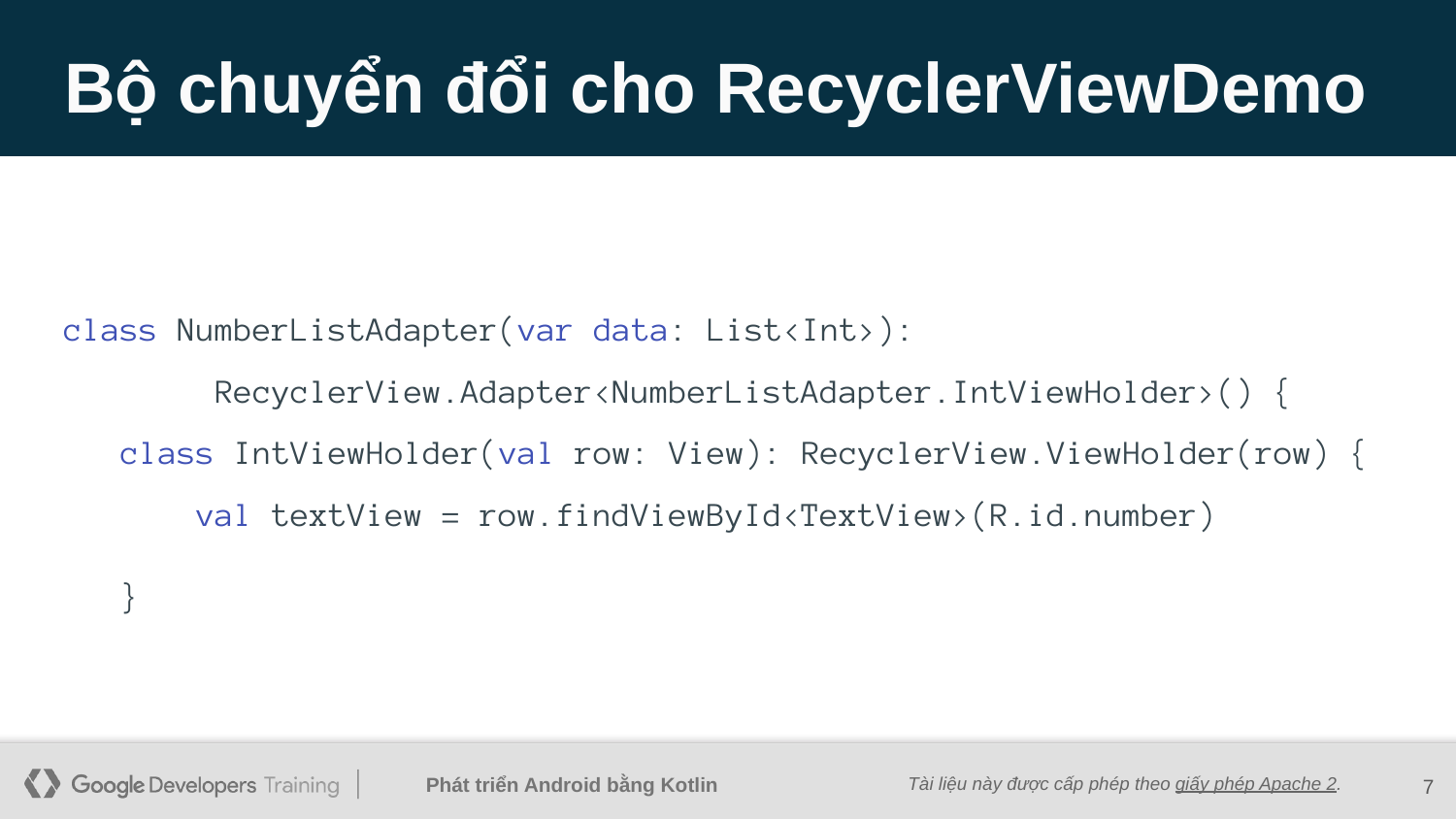

# Bộ chuyển đổi cho RecyclerViewDemo
class NumberListAdapter(var data: List<Int>):
        RecyclerView.Adapter<NumberListAdapter.IntViewHolder>() {
   class IntViewHolder(val row: View): RecyclerView.ViewHolder(row) {
       val textView = row.findViewById<TextView>(R.id.number)
   }
7